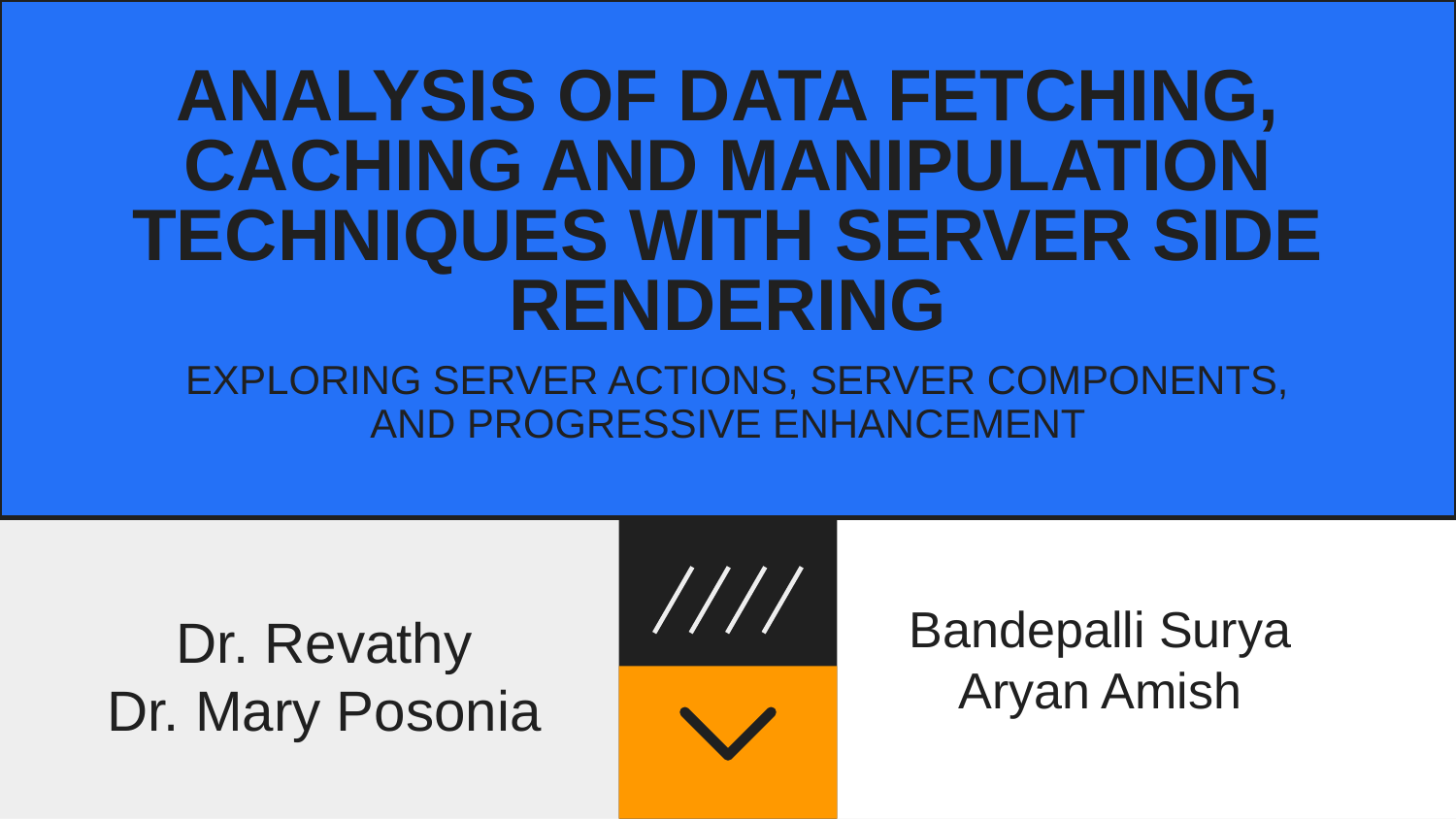

# ANALYSIS OF DATA FETCHING, CACHING AND MANIPULATION TECHNIQUES WITH SERVER SIDE RENDERING EXPLORING SERVER ACTIONS, SERVER COMPONENTS, AND PROGRESSIVE ENHANCEMENT

Bandepalli Surya
Aryan Amish
Dr. Revathy
Dr. Mary Posonia